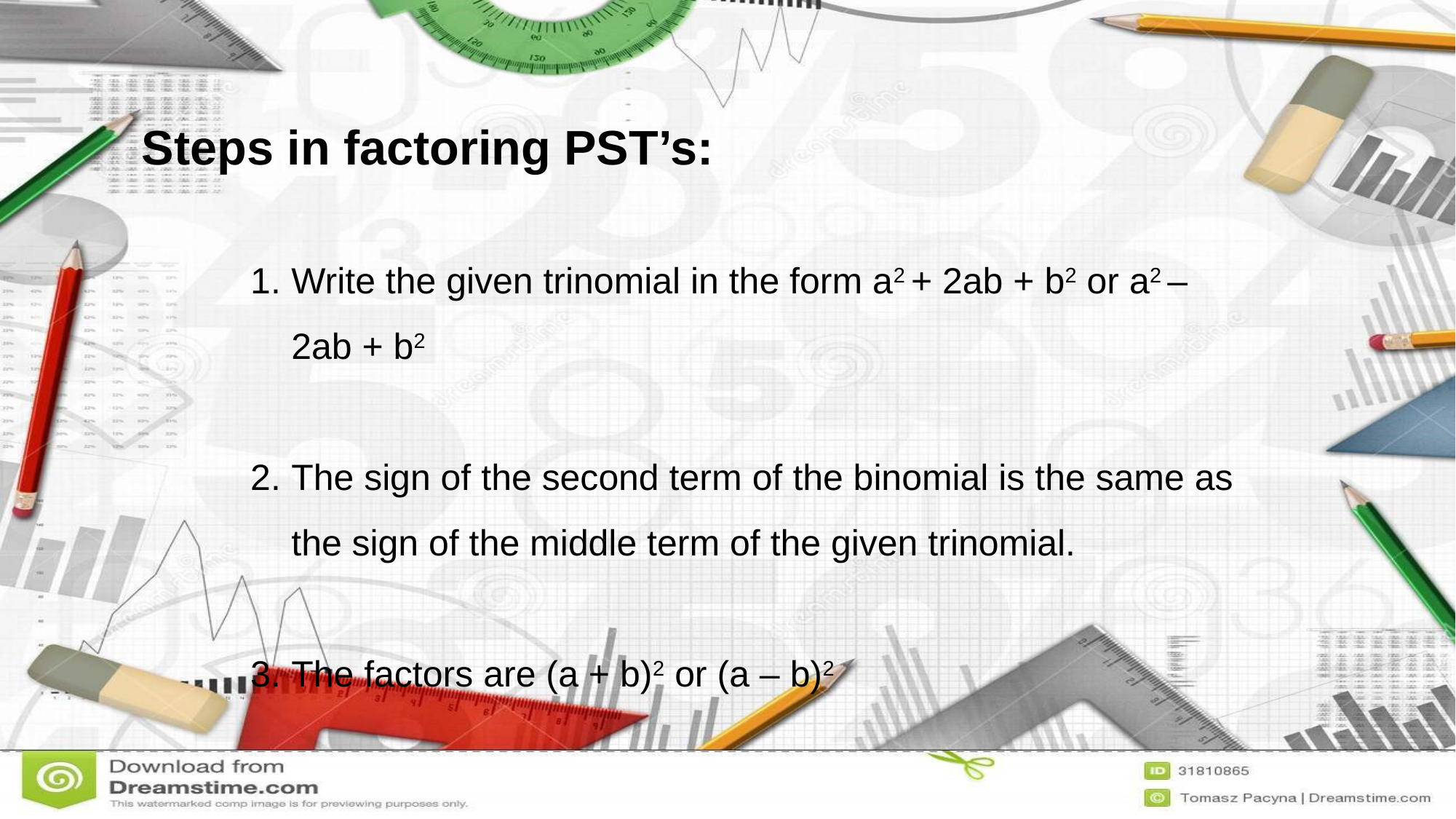

Steps in factoring PST’s:
Write the given trinomial in the form a2 + 2ab + b2 or a2 – 2ab + b2

The sign of the second term of the binomial is the same as the sign of the middle term of the given trinomial.

The factors are (a + b)2 or (a – b)2